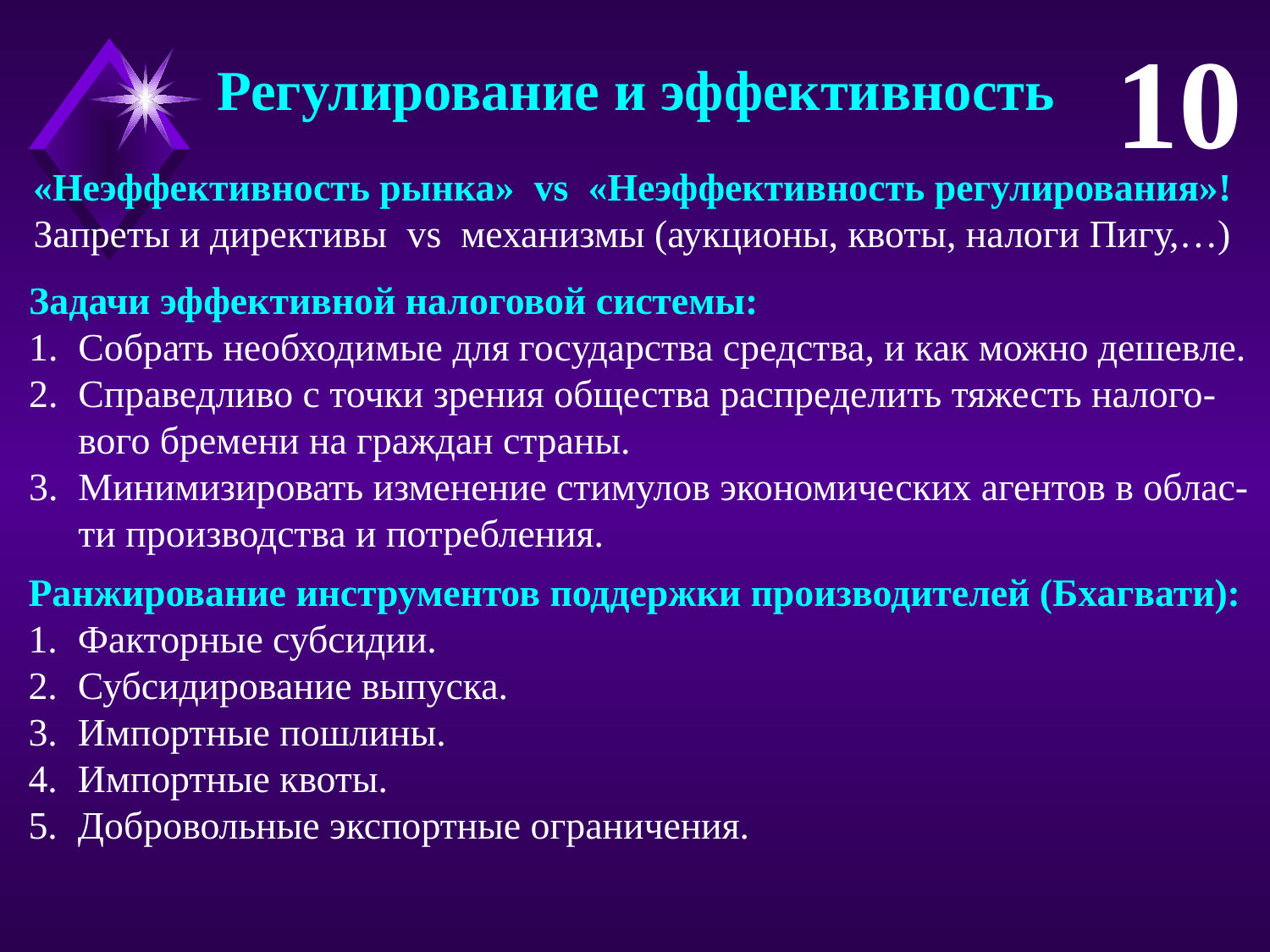

10
Регулирование и эффективность
«Неэффективность рынка»  vs  «Неэффективность регулирования»!
Запреты и директивы  vs  механизмы (аукционы, квоты, налоги Пигу,…)
Задачи эффективной налоговой системы:
Собрать необходимые для государства средства, и как можно дешевле.
Справедливо с точки зрения общества распределить тяжесть налого-вого бремени на граждан страны.
Минимизировать изменение стимулов экономических агентов в облас-ти производства и потребления.
Ранжирование инструментов поддержки производителей (Бхагвати):
Факторные субсидии.
Субсидирование выпуска.
Импортные пошлины.
Импортные квоты.
Добровольные экспортные ограничения.